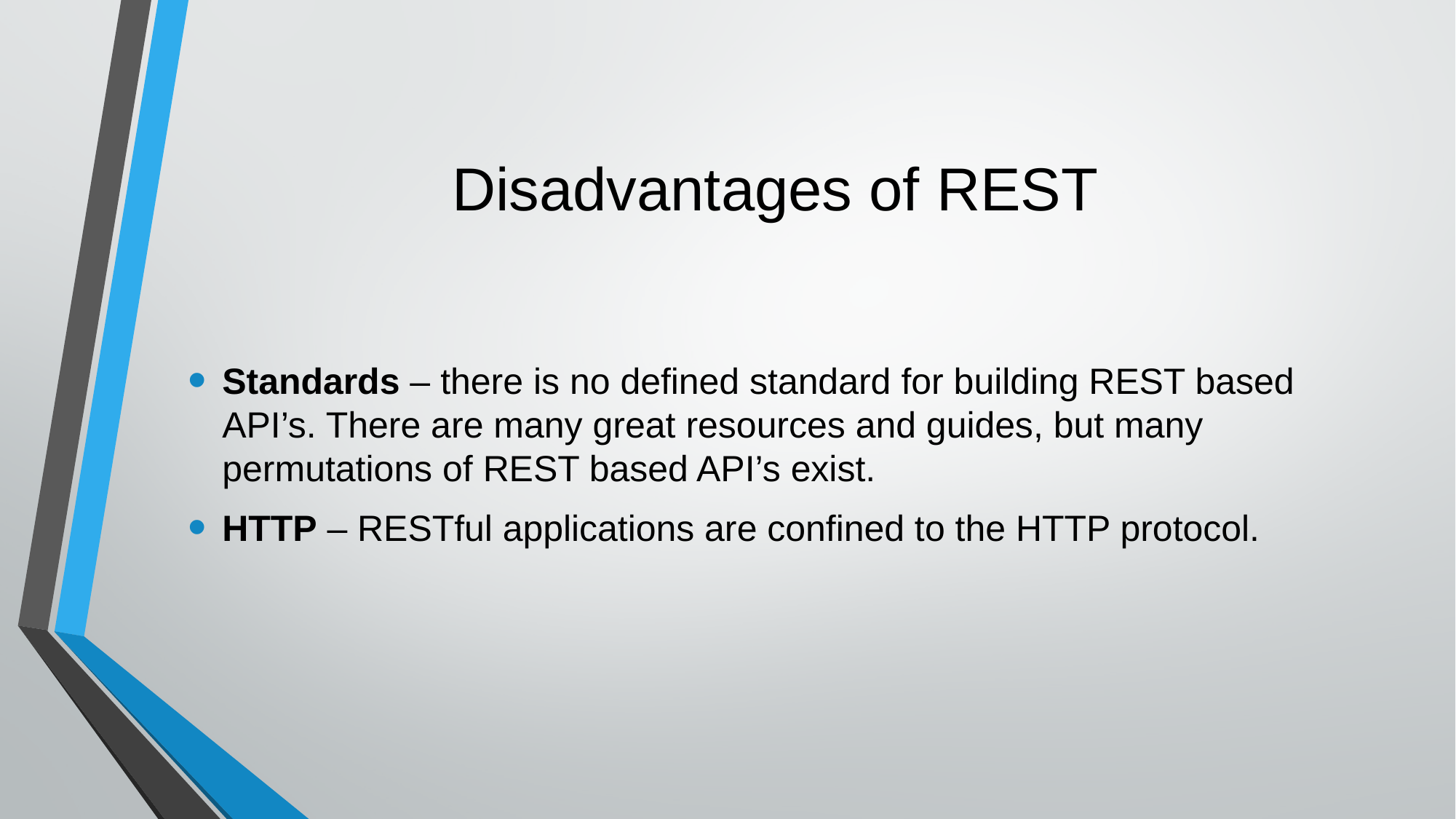

# Disadvantages of REST
Standards – there is no defined standard for building REST based API’s. There are many great resources and guides, but many permutations of REST based API’s exist.
HTTP – RESTful applications are confined to the HTTP protocol.